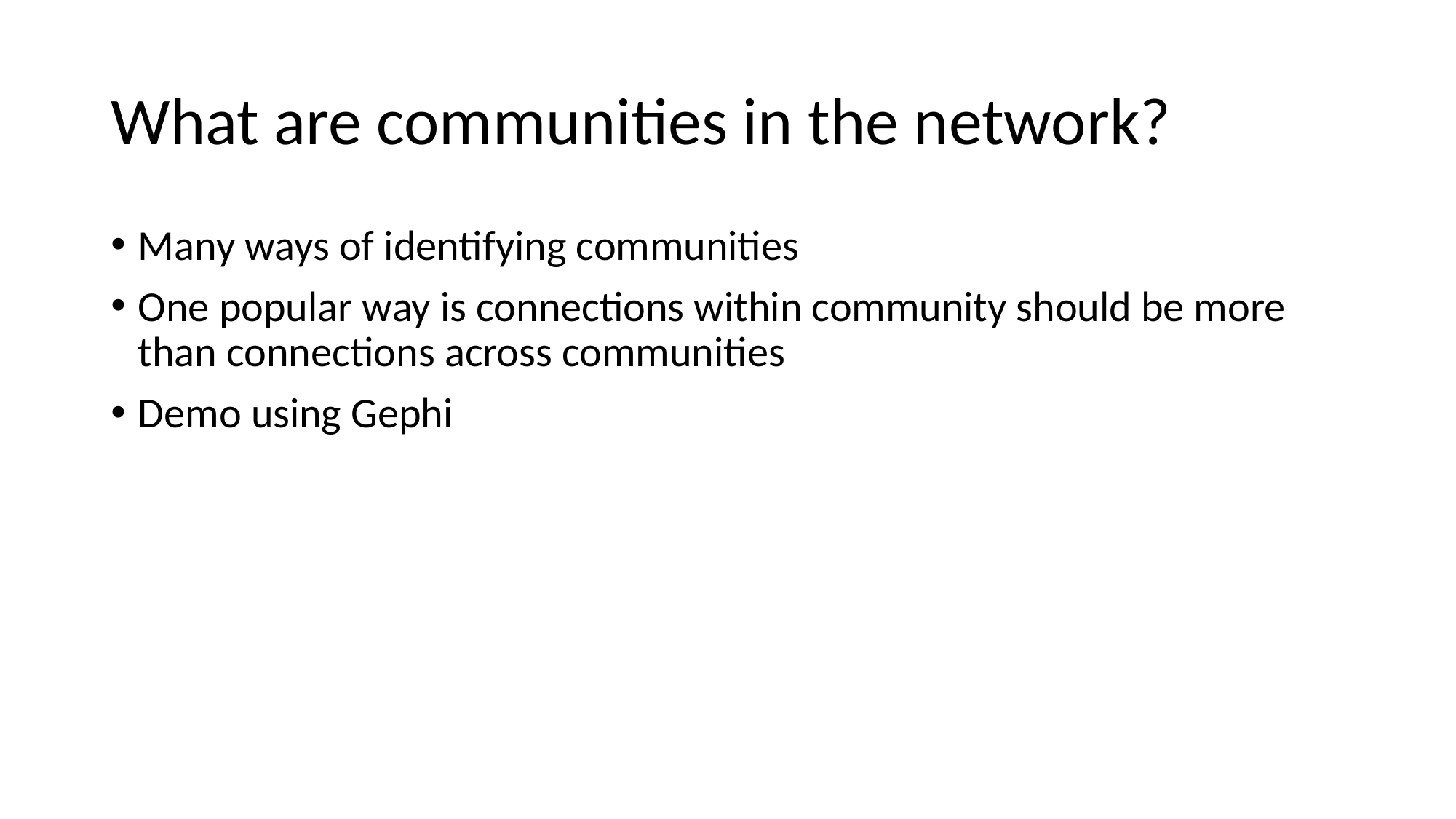

# What are communities in the network?
Many ways of identifying communities
One popular way is connections within community should be more than connections across communities
Demo using Gephi